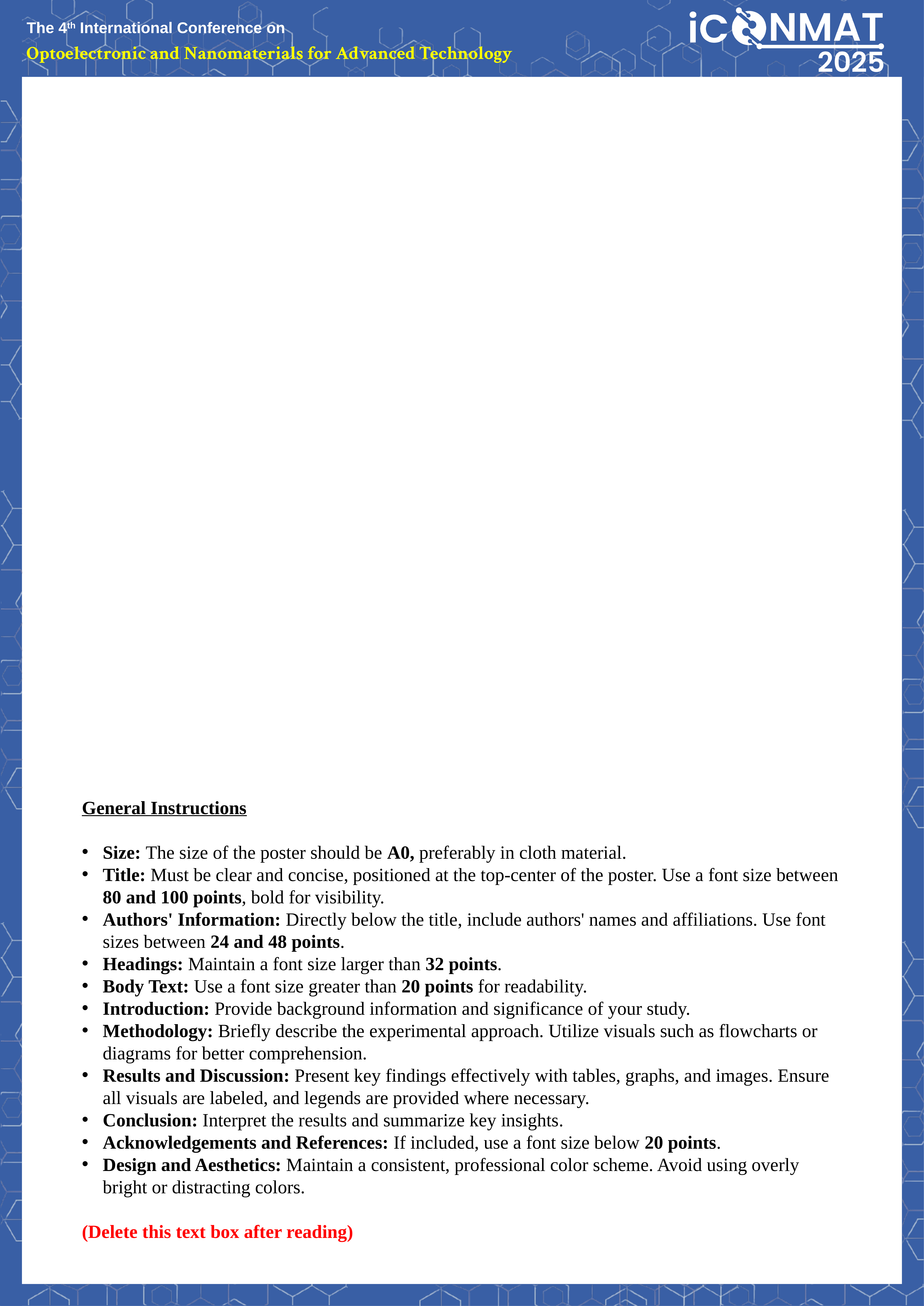

General Instructions

Size: The size of the poster should be A0, preferably in cloth material.
Title: Must be clear and concise, positioned at the top-center of the poster. Use a font size between 80 and 100 points, bold for visibility.
Authors' Information: Directly below the title, include authors' names and affiliations. Use font sizes between 24 and 48 points.
Headings: Maintain a font size larger than 32 points.
Body Text: Use a font size greater than 20 points for readability.
Introduction: Provide background information and significance of your study.
Methodology: Briefly describe the experimental approach. Utilize visuals such as flowcharts or diagrams for better comprehension.
Results and Discussion: Present key findings effectively with tables, graphs, and images. Ensure all visuals are labeled, and legends are provided where necessary.
Conclusion: Interpret the results and summarize key insights.
Acknowledgements and References: If included, use a font size below 20 points.
Design and Aesthetics: Maintain a consistent, professional color scheme. Avoid using overly bright or distracting colors.

(Delete this text box after reading)